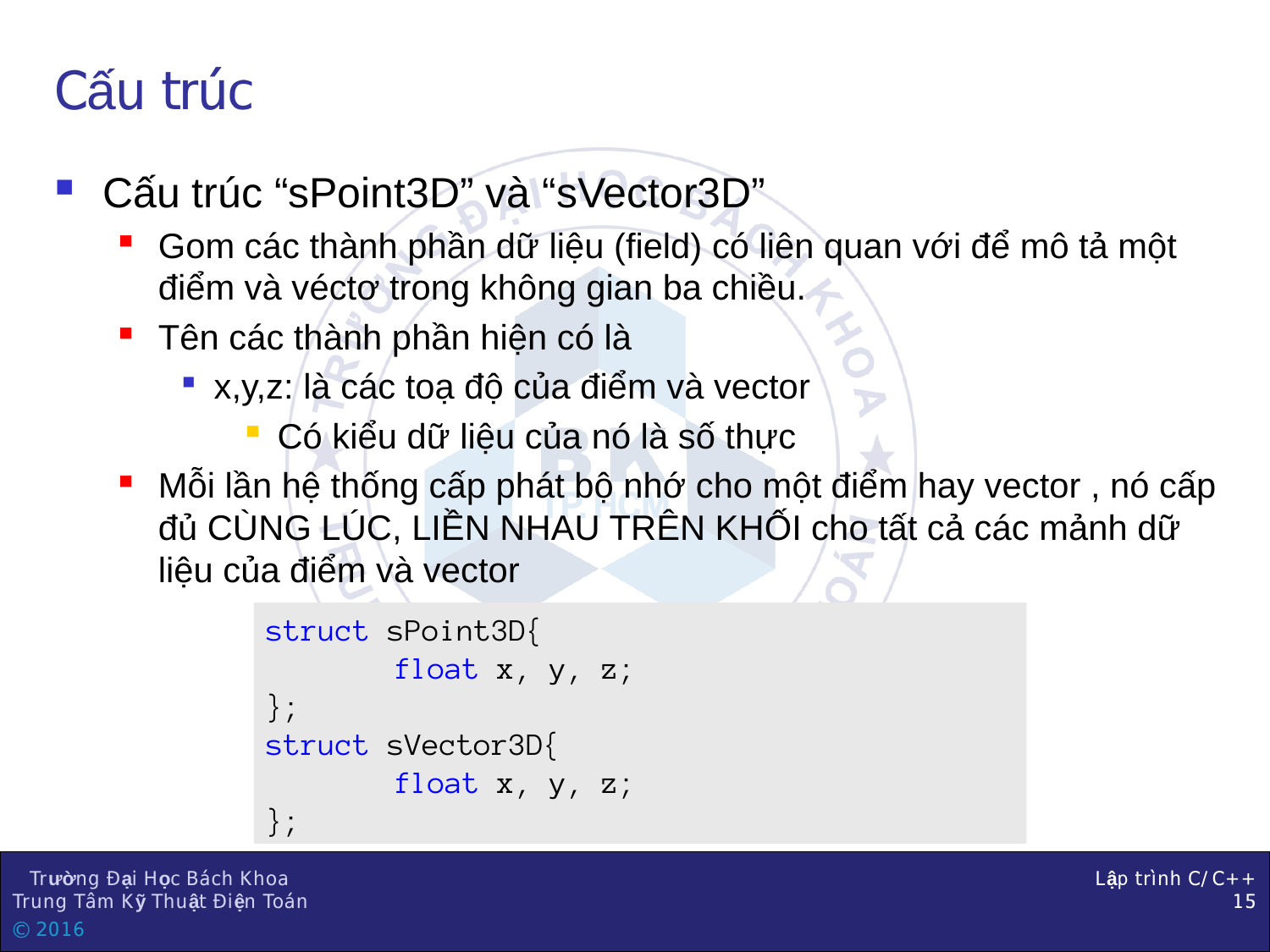

# Cấu trúc
Cấu trúc “sPoint3D” và “sVector3D”
Gom các thành phần dữ liệu (field) có liên quan với để mô tả một điểm và véctơ trong không gian ba chiều.
Tên các thành phần hiện có là
x,y,z: là các toạ độ của điểm và vector
Có kiểu dữ liệu của nó là số thực
Mỗi lần hệ thống cấp phát bộ nhớ cho một điểm hay vector , nó cấp đủ CÙNG LÚC, LIỀN NHAU TRÊN KHỐI cho tất cả các mảnh dữ liệu của điểm và vector

struct sPoint3D{
	float x, y, z;
};
struct sVector3D{
	float x, y, z;
};